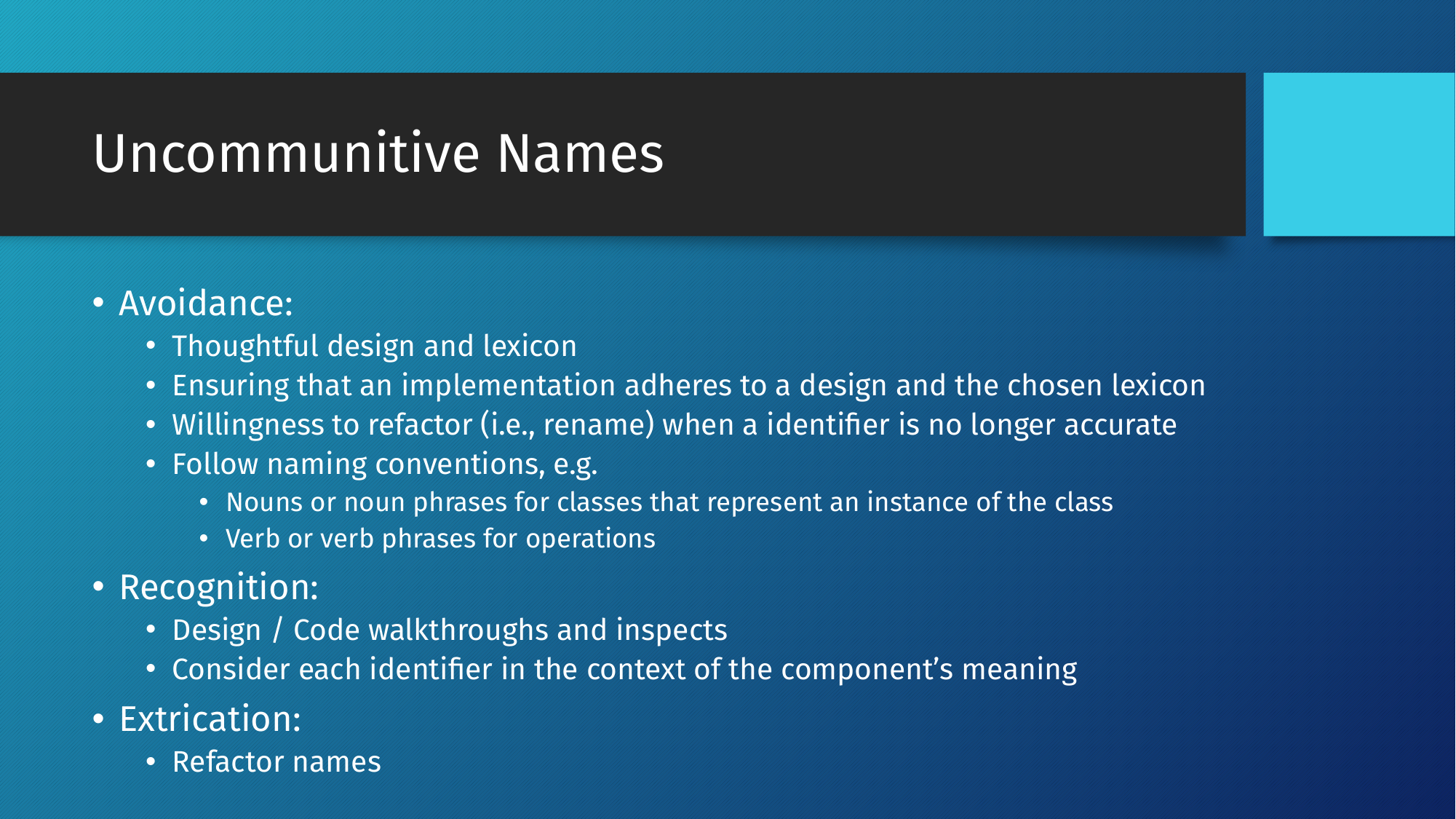

# Uncommunitive Names
Avoidance:
Thoughtful design and lexicon
Ensuring that an implementation adheres to a design and the chosen lexicon
Willingness to refactor (i.e., rename) when a identifier is no longer accurate
Follow naming conventions, e.g.
Nouns or noun phrases for classes that represent an instance of the class
Verb or verb phrases for operations
Recognition:
Design / Code walkthroughs and inspects
Consider each identifier in the context of the component’s meaning
Extrication:
Refactor names